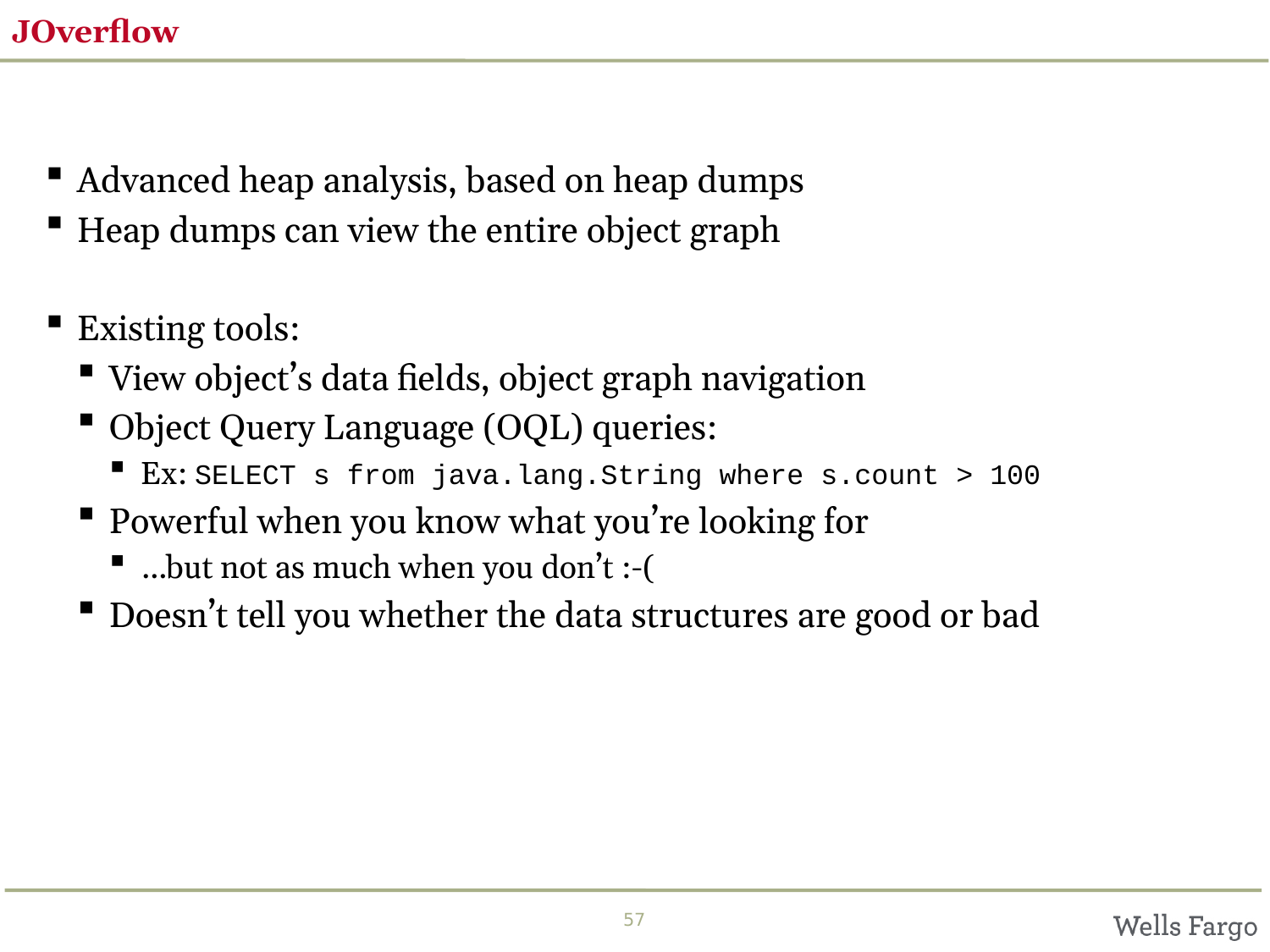

# JOverflow
Advanced heap analysis, based on heap dumps
Heap dumps can view the entire object graph

Existing tools:
View object’s data fields, object graph navigation
Object Query Language (OQL) queries:
Ex: SELECT s from java.lang.String where s.count > 100
Powerful when you know what you’re looking for
…but not as much when you don’t :-(
Doesn’t tell you whether the data structures are good or bad
57